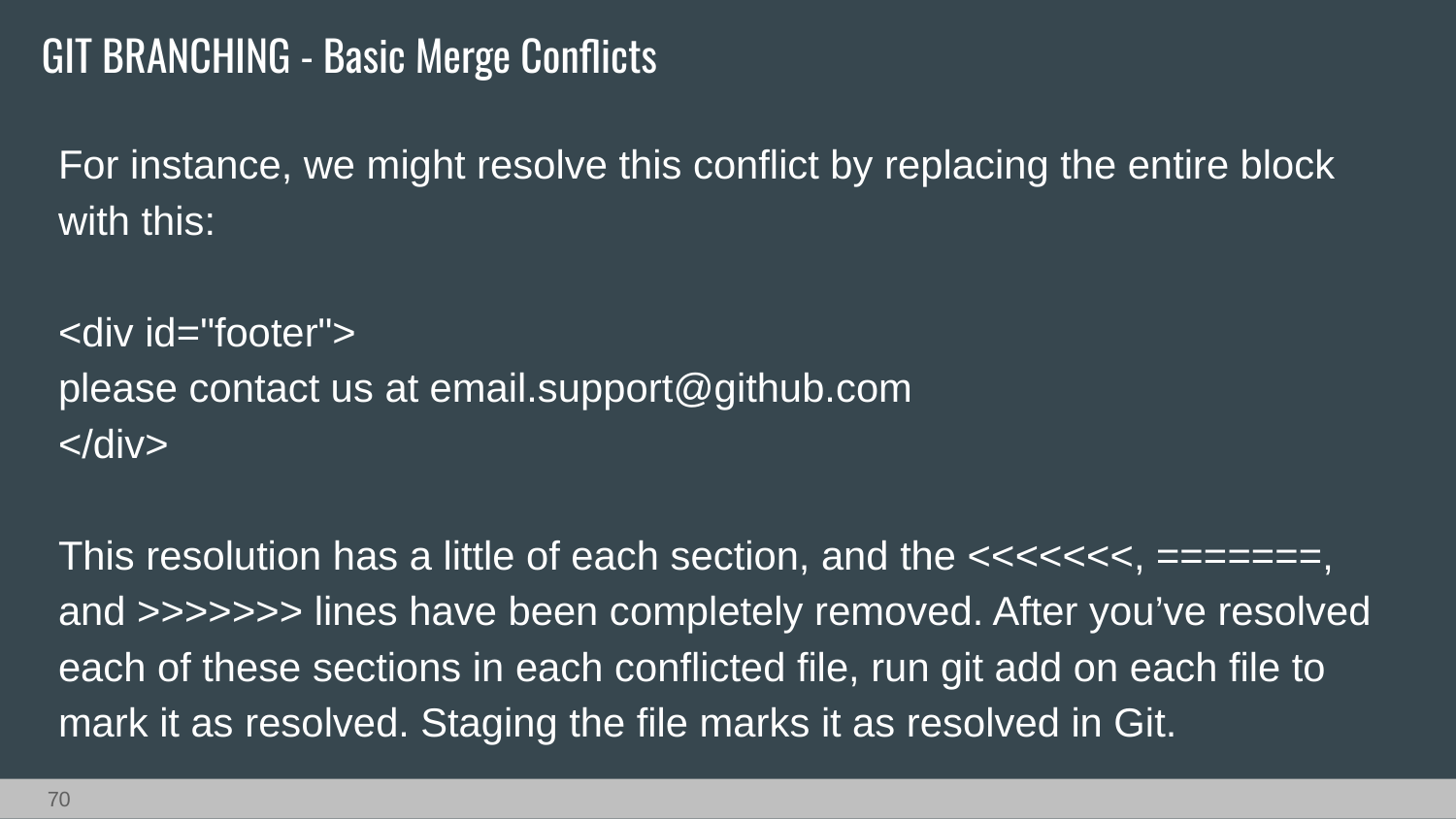

GIT BRANCHING - Basic Merge Conflicts
For instance, we might resolve this conflict by replacing the entire block with this:

<div id="footer">
please contact us at email.support@github.com
</div>

This resolution has a little of each section, and the <<<<<<<, =======, and >>>>>>> lines have been completely removed. After you’ve resolved each of these sections in each conflicted file, run git add on each file to mark it as resolved. Staging the file marks it as resolved in Git.